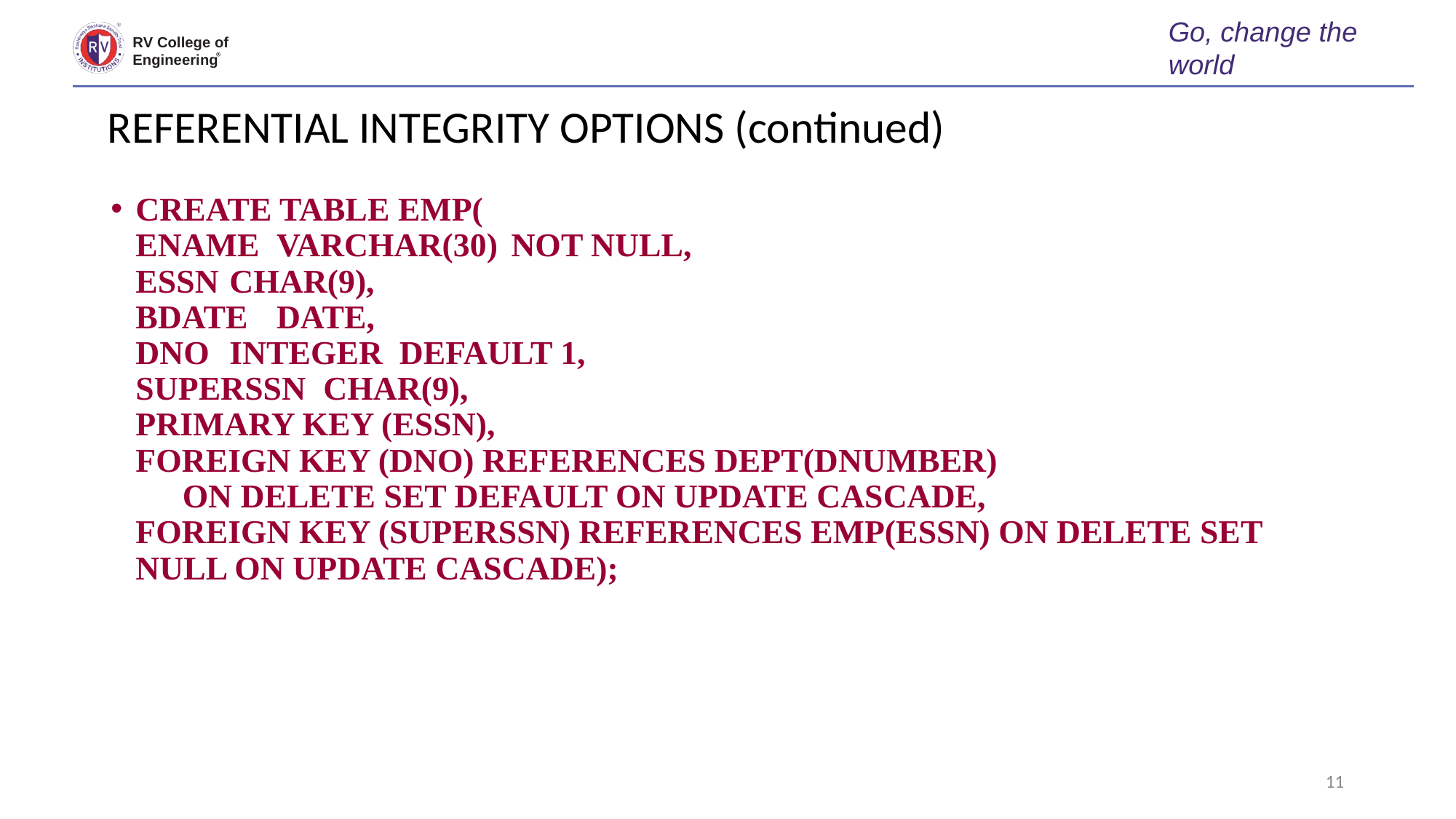

Go, change the world

RV College of
Engineering

# REFERENTIAL INTEGRITY OPTIONS (continued)

CREATE TABLE EMP(
ENAME		VARCHAR(30)	NOT NULL,
ESSN		CHAR(9),
BDATE		DATE,
DNO			INTEGER  DEFAULT 1,
SUPERSSN	CHAR(9),
PRIMARY KEY (ESSN),
FOREIGN KEY (DNO) REFERENCES DEPT(DNUMBER)
	ON DELETE SET DEFAULT ON UPDATE CASCADE,
FOREIGN KEY (SUPERSSN) REFERENCES EMP(ESSN) ON DELETE SET NULL ON UPDATE CASCADE);

Manages :  1:1 relationship type between EMPLOYEE and 	   DEPARTMENT. Employee participation is partial. Department participation is not clear from requirements

 are the relationship types observed

11